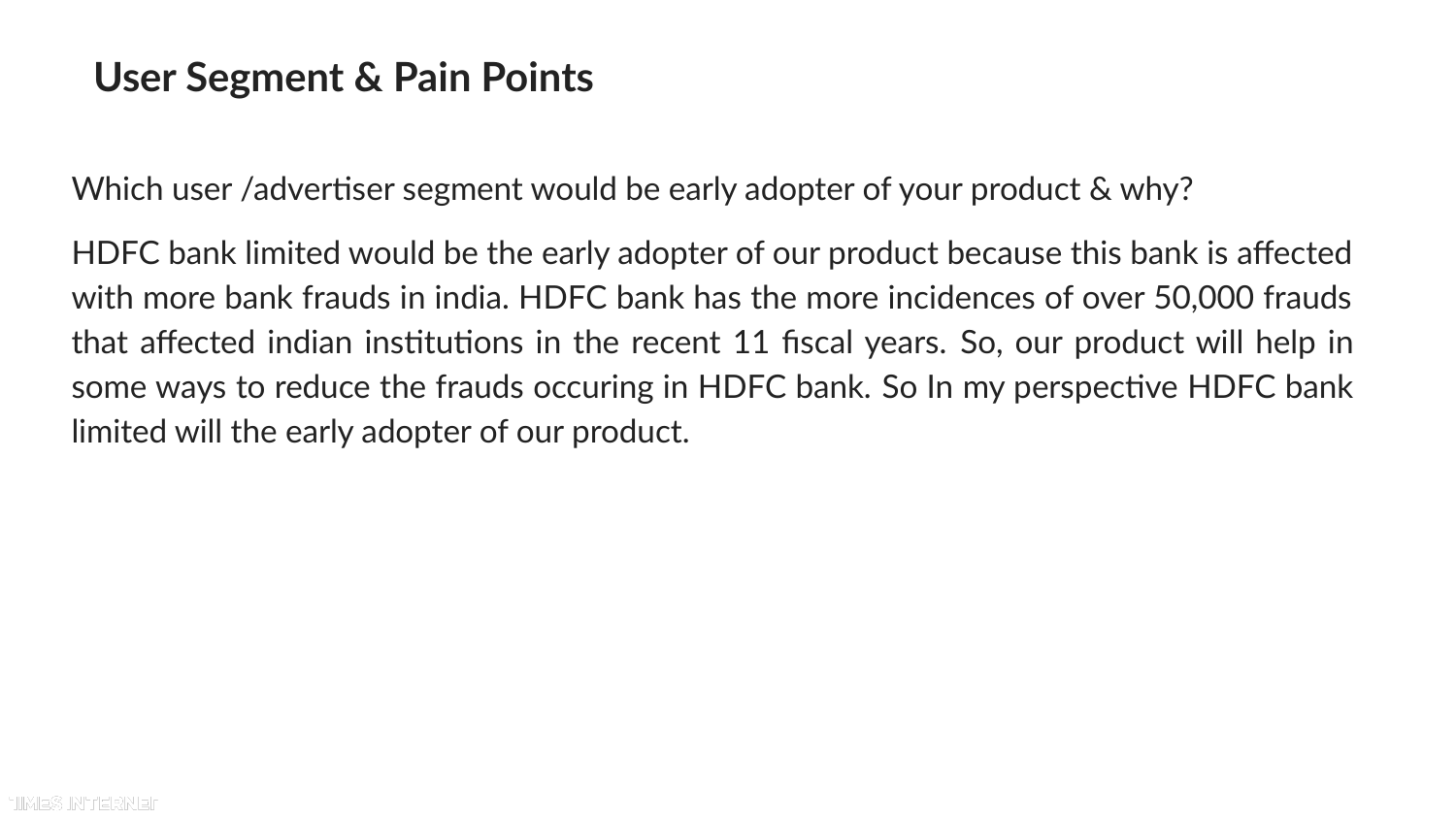

# User Segment & Pain Points
Which user /advertiser segment would be early adopter of your product & why?
HDFC bank limited would be the early adopter of our product because this bank is affected with more bank frauds in india. HDFC bank has the more incidences of over 50,000 frauds that affected indian institutions in the recent 11 fiscal years. So, our product will help in some ways to reduce the frauds occuring in HDFC bank. So In my perspective HDFC bank limited will the early adopter of our product.